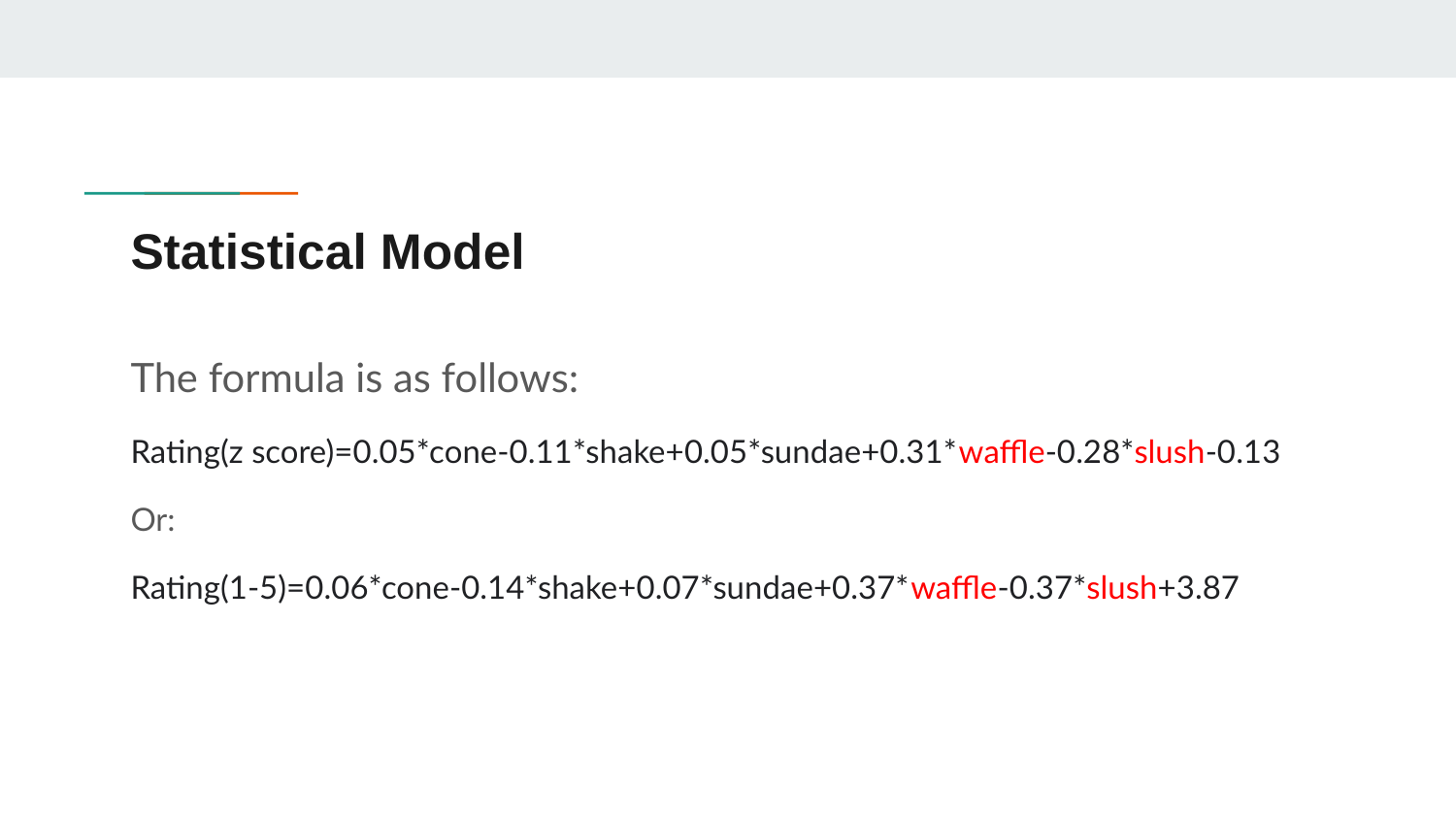

# Statistical Model
The formula is as follows:
Rating(z score)=0.05*cone-0.11*shake+0.05*sundae+0.31*waffle-0.28*slush-0.13
Or:
Rating(1-5)=0.06*cone-0.14*shake+0.07*sundae+0.37*waffle-0.37*slush+3.87